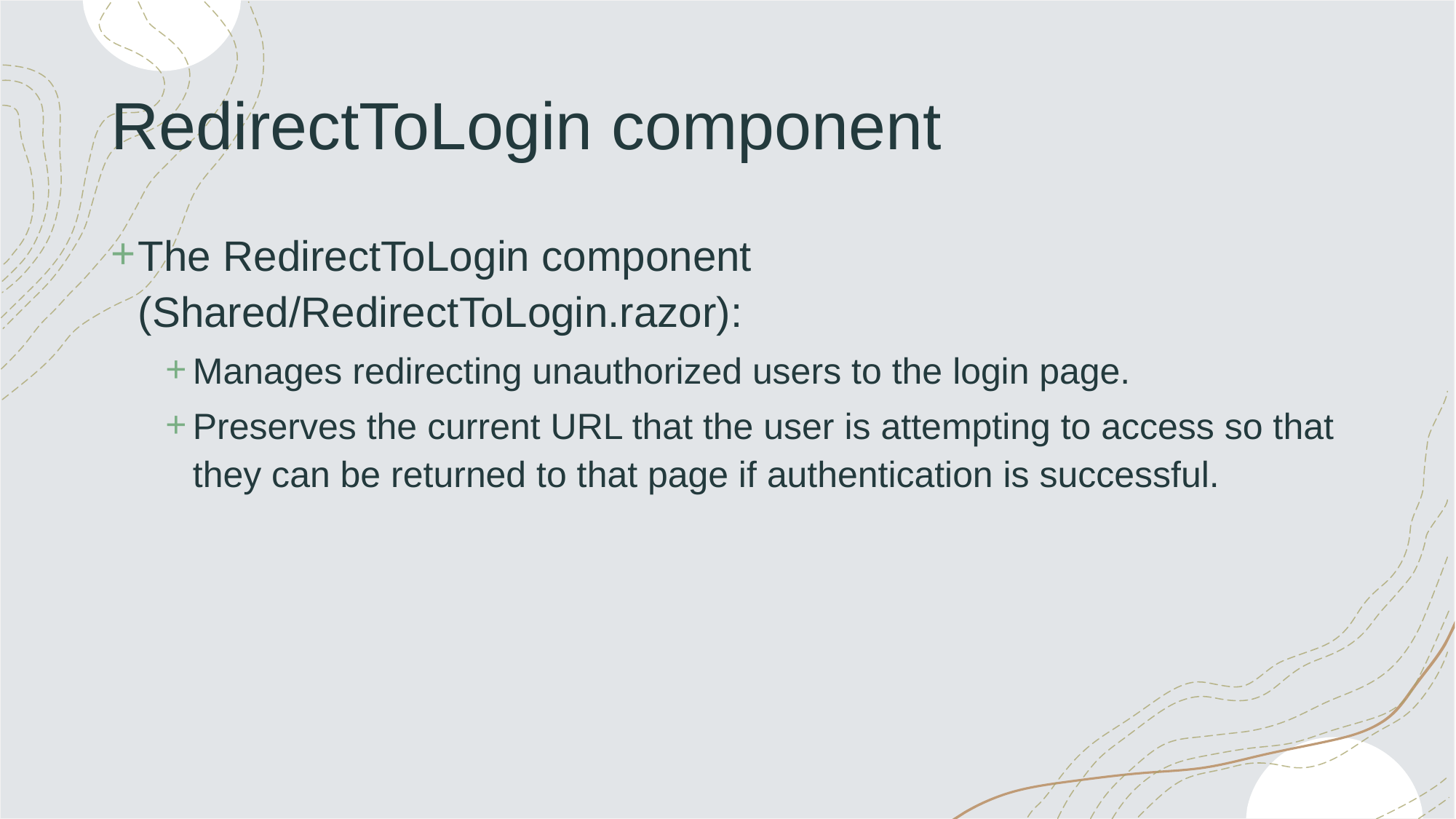

# RedirectToLogin component
The RedirectToLogin component (Shared/RedirectToLogin.razor):
Manages redirecting unauthorized users to the login page.
Preserves the current URL that the user is attempting to access so that they can be returned to that page if authentication is successful.